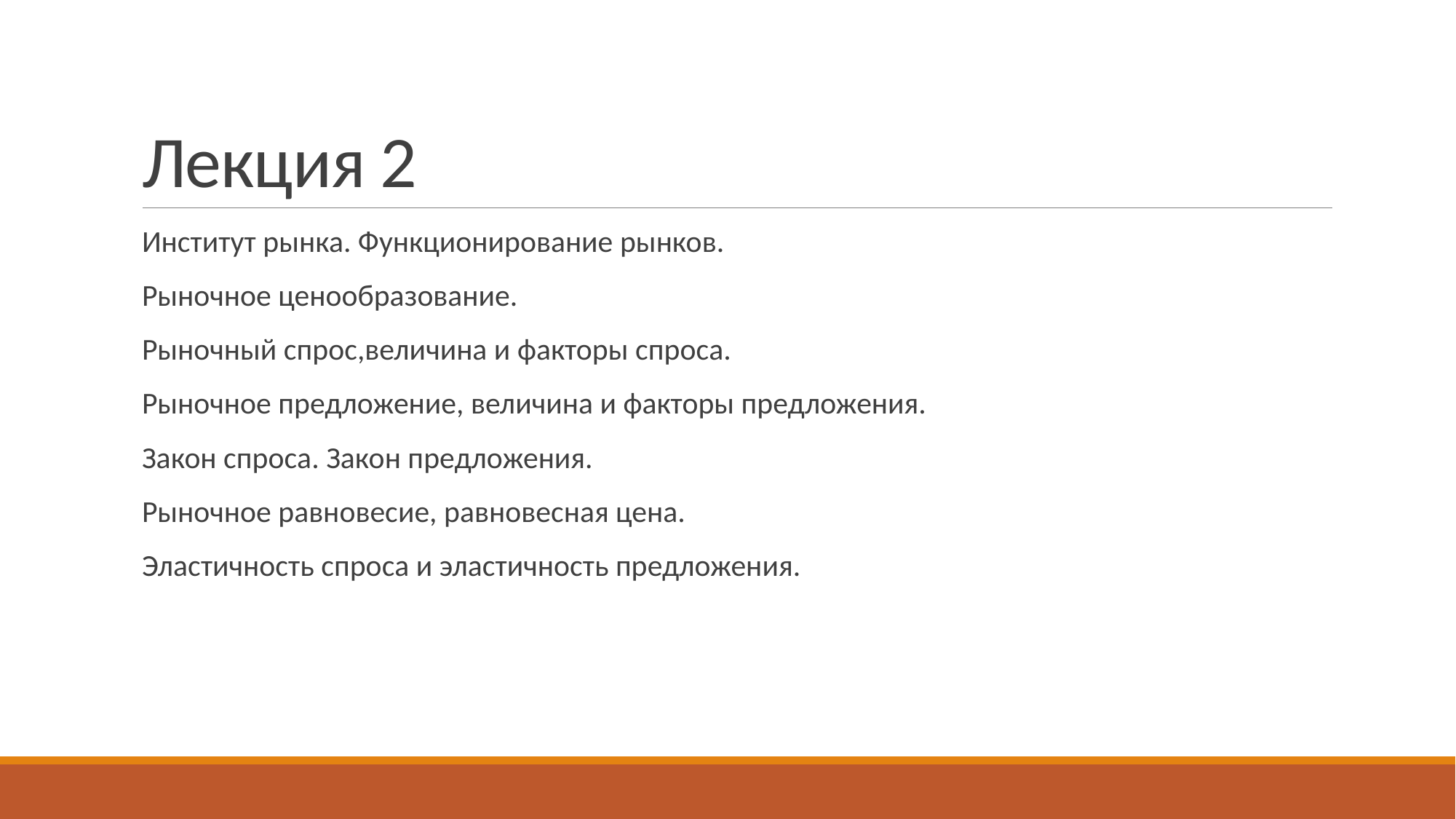

# Лекция 2
Институт рынка. Функционирование рынков.
Рыночное ценообразование.
Рыночный спрос,величина и факторы спроса.
Рыночное предложение, величина и факторы предложения.
Закон спроса. Закон предложения.
Рыночное равновесие, равновесная цена.
Эластичность спроса и эластичность предложения.